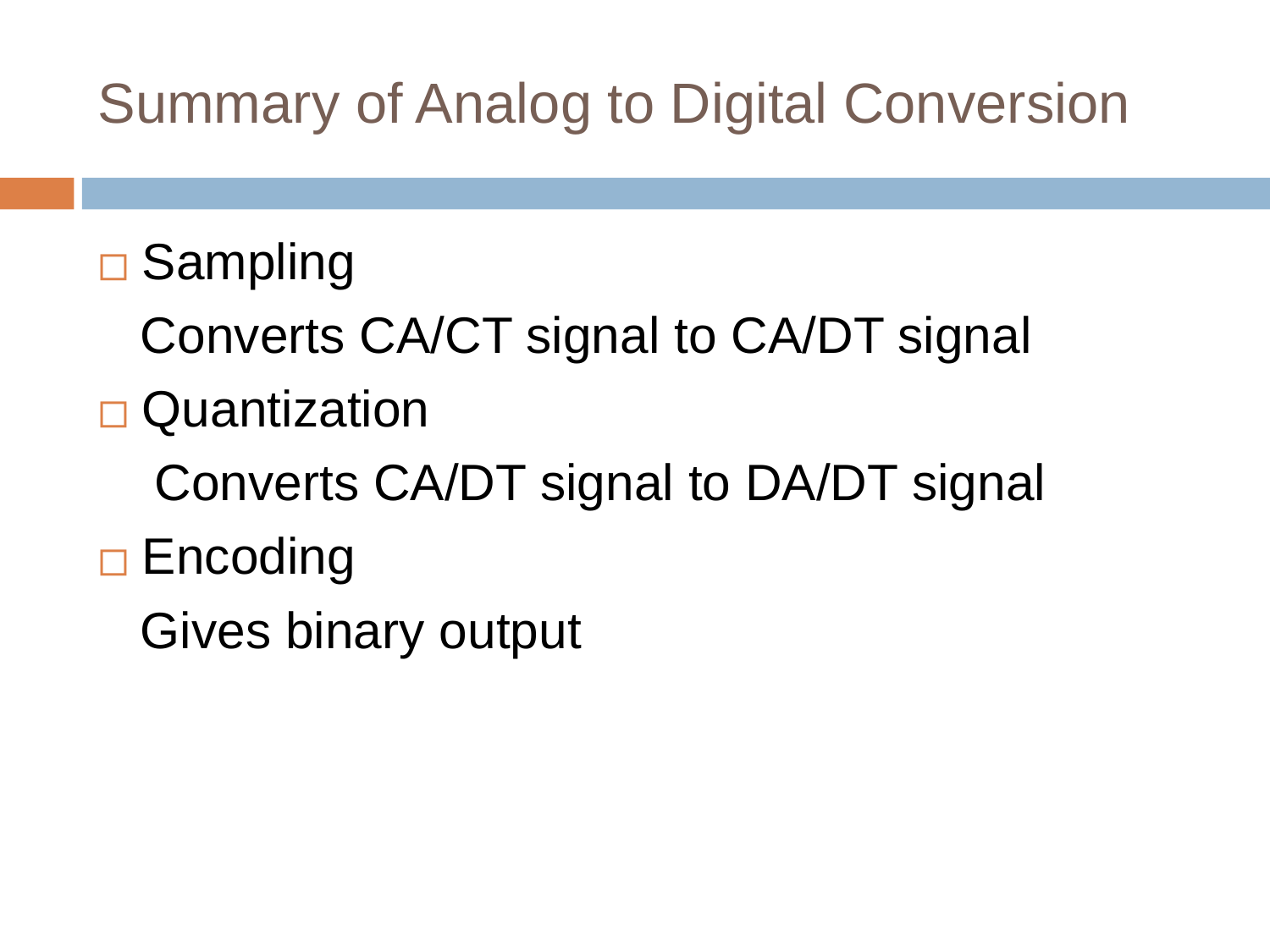

# Summary of Analog to Digital Conversion
Sampling
   Converts CA/CT signal to CA/DT signal
Quantization
    Converts CA/DT signal to DA/DT signal
Encoding
   Gives binary output